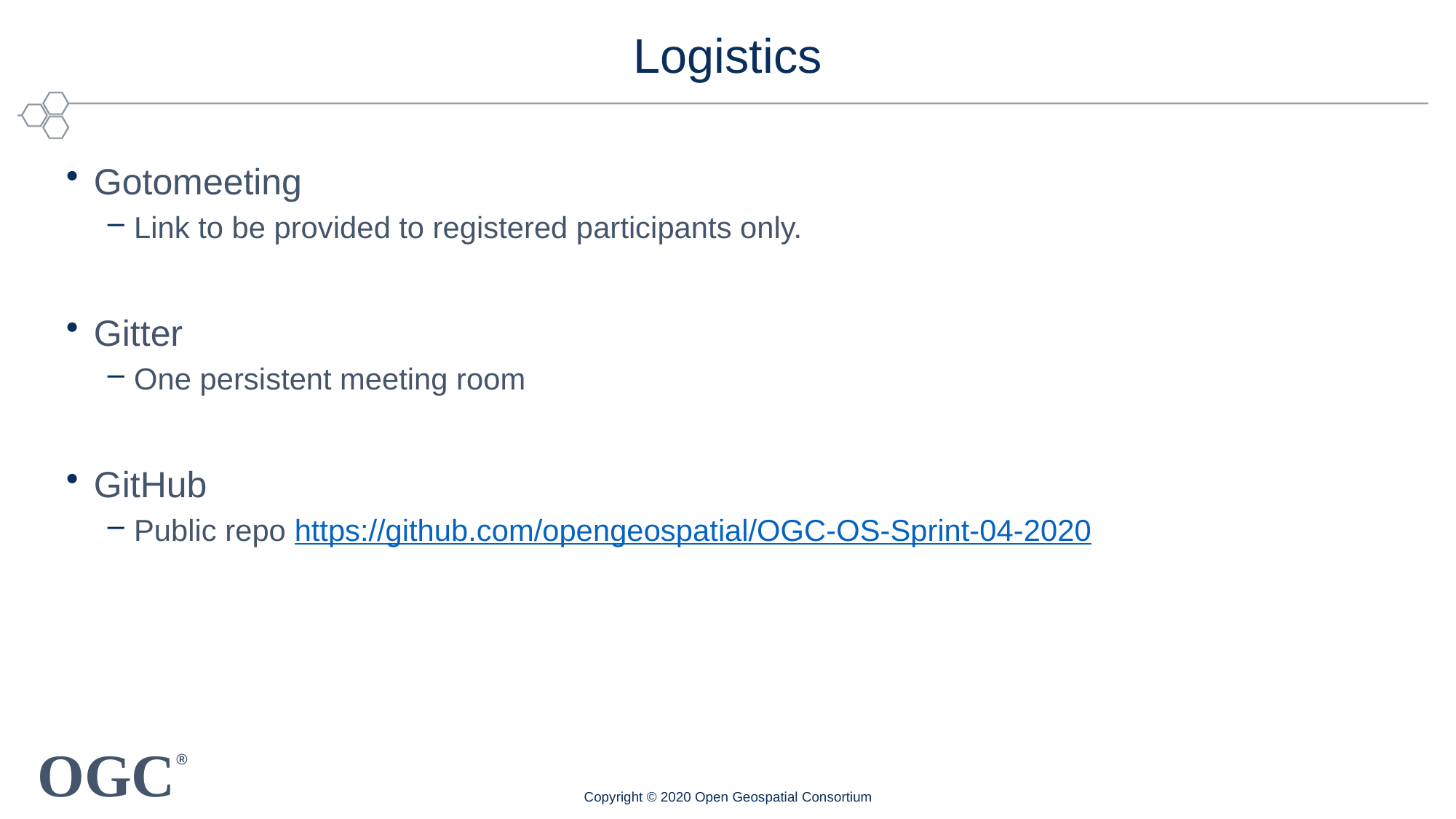

# Logistics
Gotomeeting
Link to be provided to registered participants only.

Gitter
One persistent meeting room

GitHub
Public repo https://github.com/opengeospatial/OGC-OS-Sprint-04-2020

Copyright © 2020 Open Geospatial Consortium